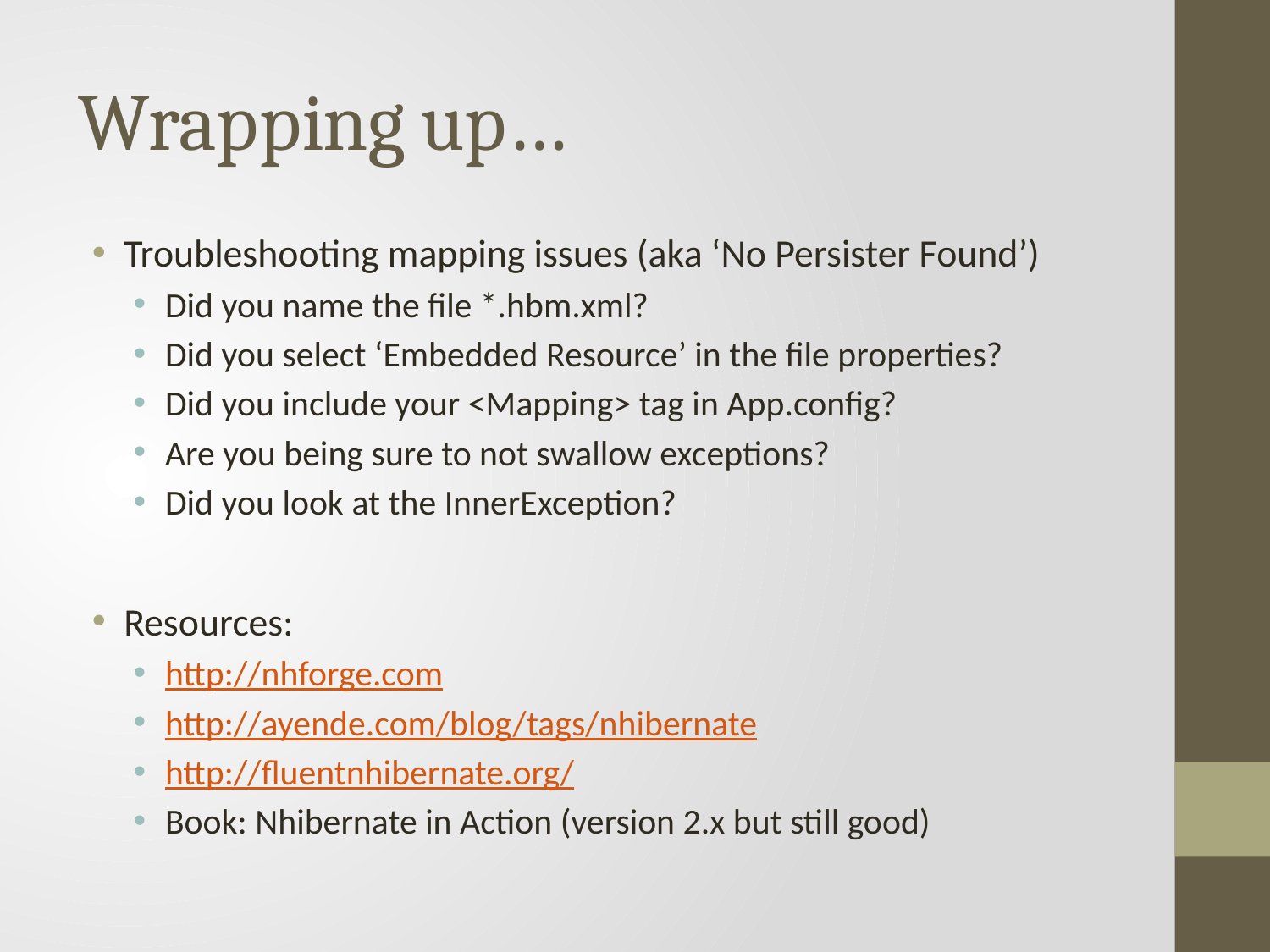

# Wrapping up…
Troubleshooting mapping issues (aka ‘No Persister Found’)
Did you name the file *.hbm.xml?
Did you select ‘Embedded Resource’ in the file properties?
Did you include your <Mapping> tag in App.config?
Are you being sure to not swallow exceptions?
Did you look at the InnerException?

Resources:
http://nhforge.com
http://ayende.com/blog/tags/nhibernate
http://fluentnhibernate.org/
Book: Nhibernate in Action (version 2.x but still good)